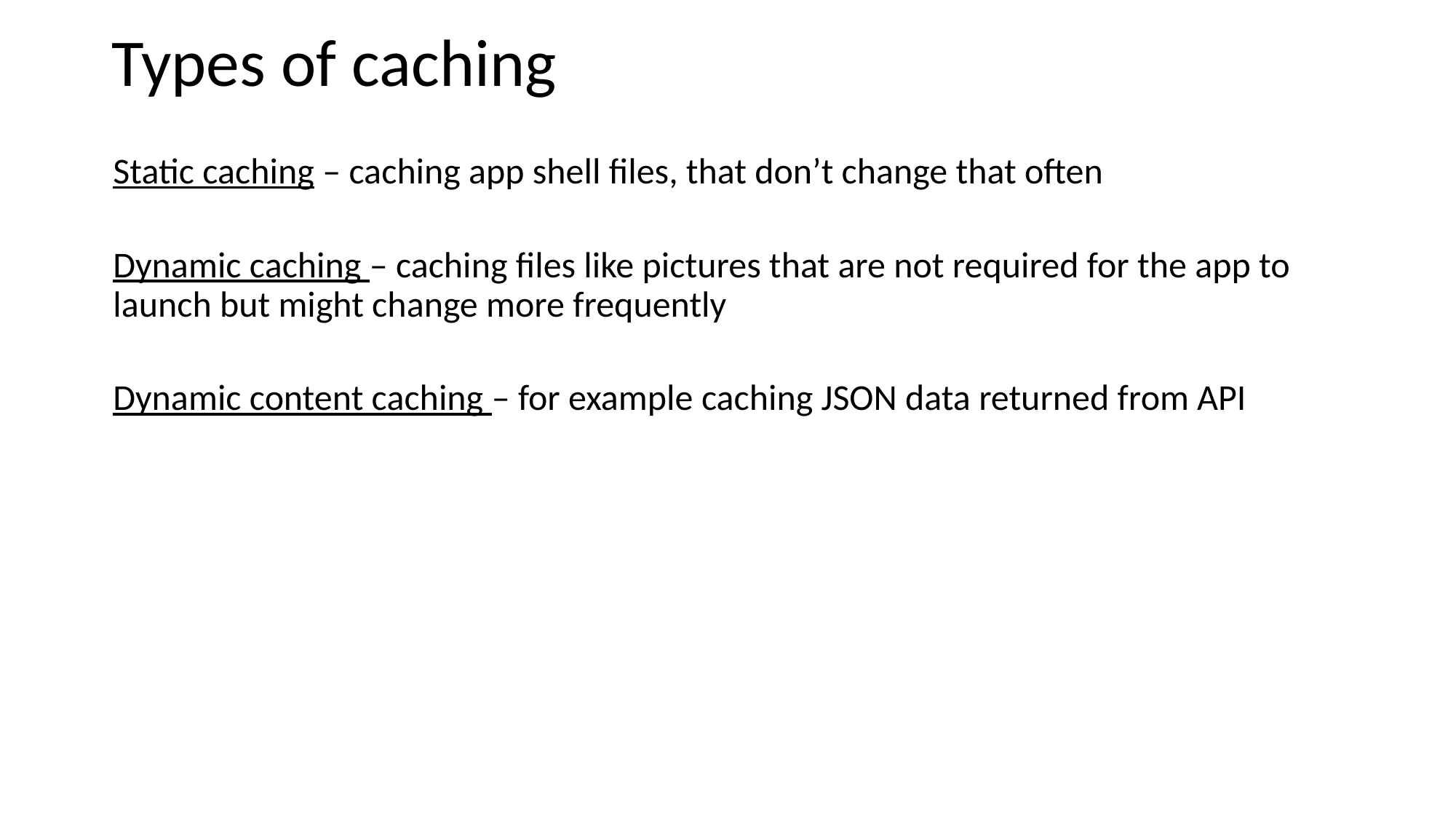

# Types of caching
Static caching – caching app shell files, that don’t change that often

Dynamic caching – caching files like pictures that are not required for the app to launch but might change more frequently

Dynamic content caching – for example caching JSON data returned from API